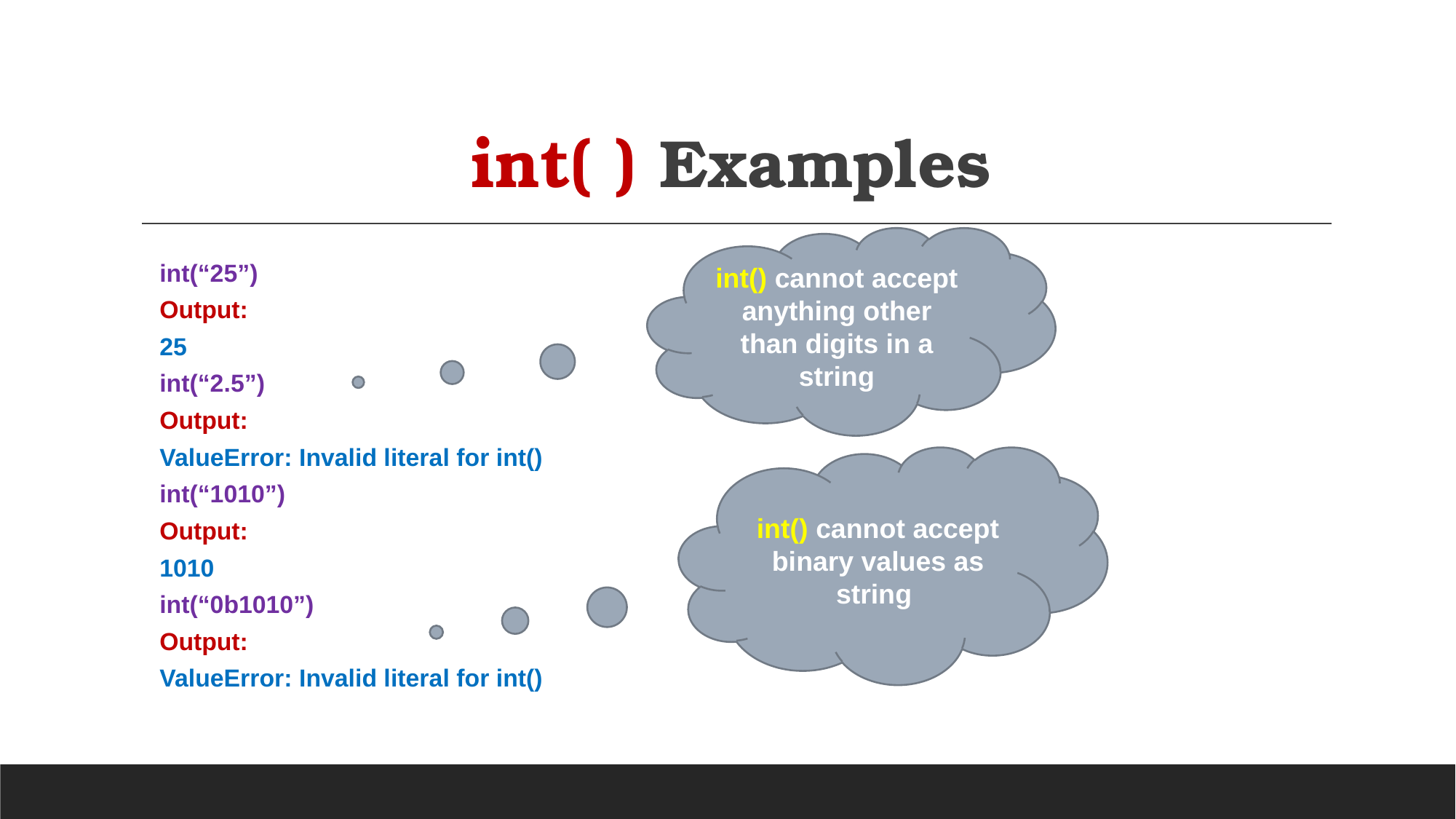

# int( ) Examples
int() cannot accept anything other than digits in a string
int(“25”)
Output:
25
int(“2.5”)
Output:
ValueError: Invalid literal for int()
int(“1010”)
Output:
1010
int(“0b1010”)
Output:
ValueError: Invalid literal for int()

int() cannot accept binary values as string